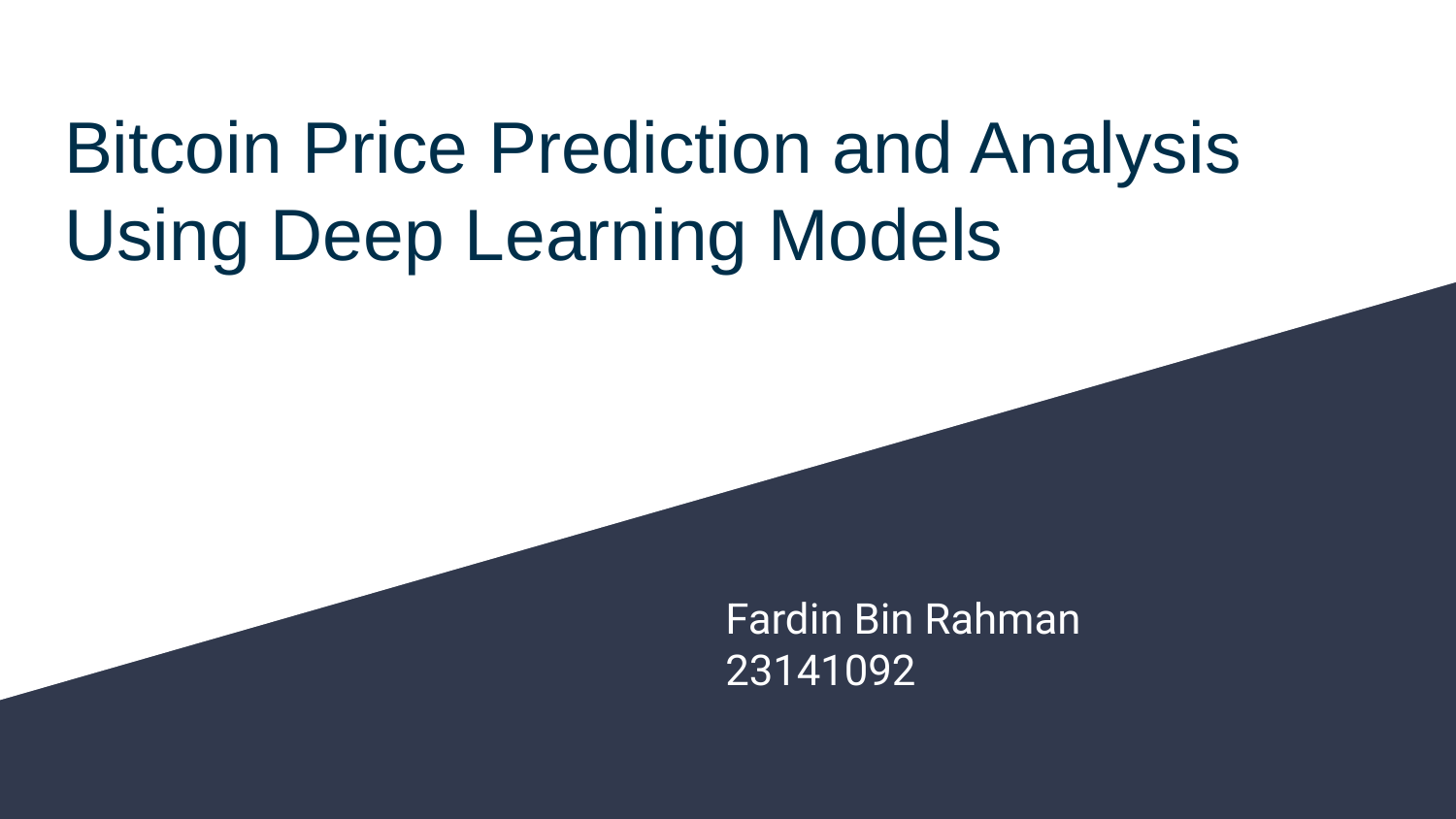

# Bitcoin Price Prediction and Analysis
Using Deep Learning Models

Fardin Bin Rahman
23141092